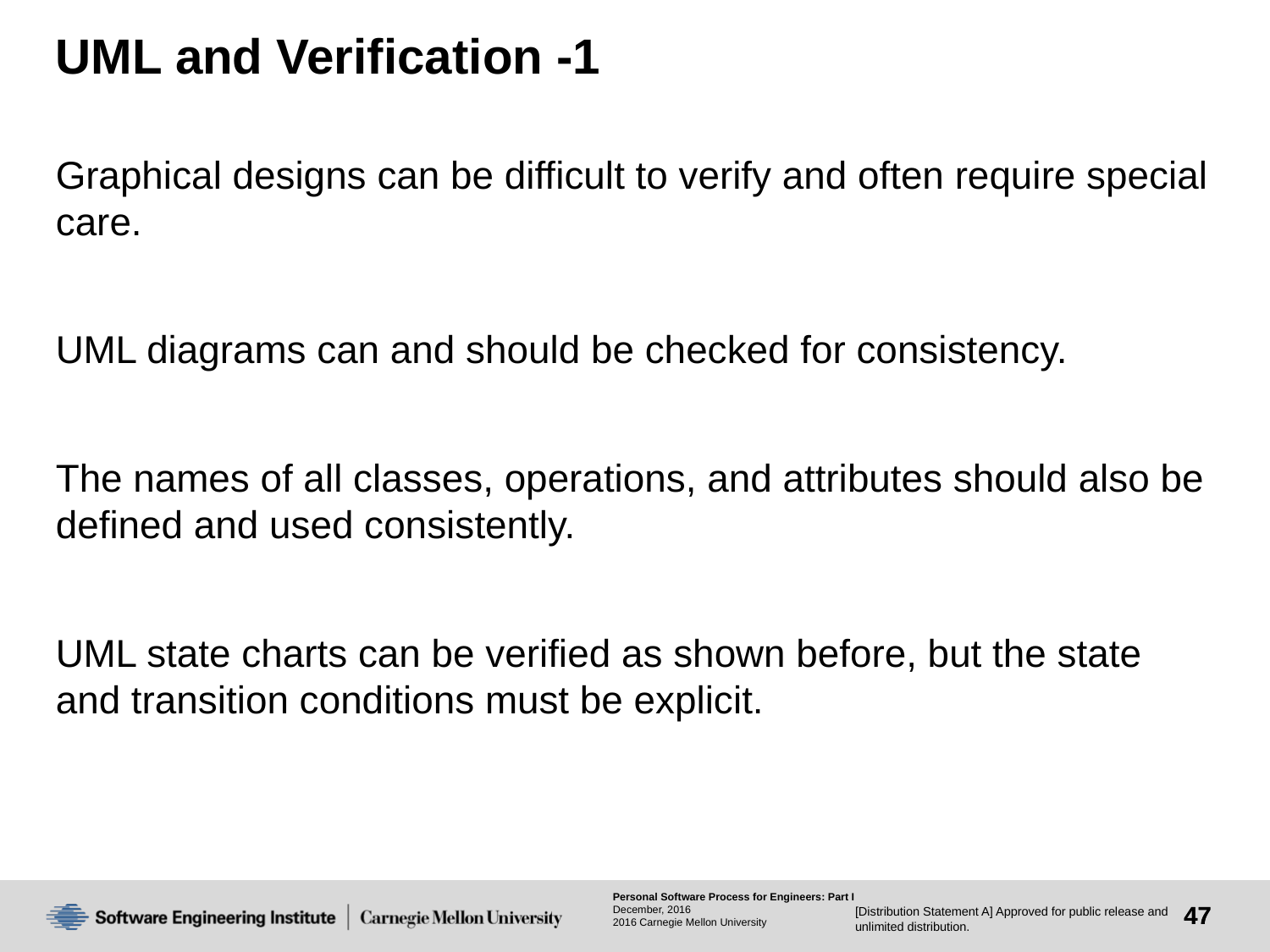

# UML and Verification -1
Graphical designs can be difficult to verify and often require special care.

UML diagrams can and should be checked for consistency.

The names of all classes, operations, and attributes should also be defined and used consistently.

UML state charts can be verified as shown before, but the state and transition conditions must be explicit.